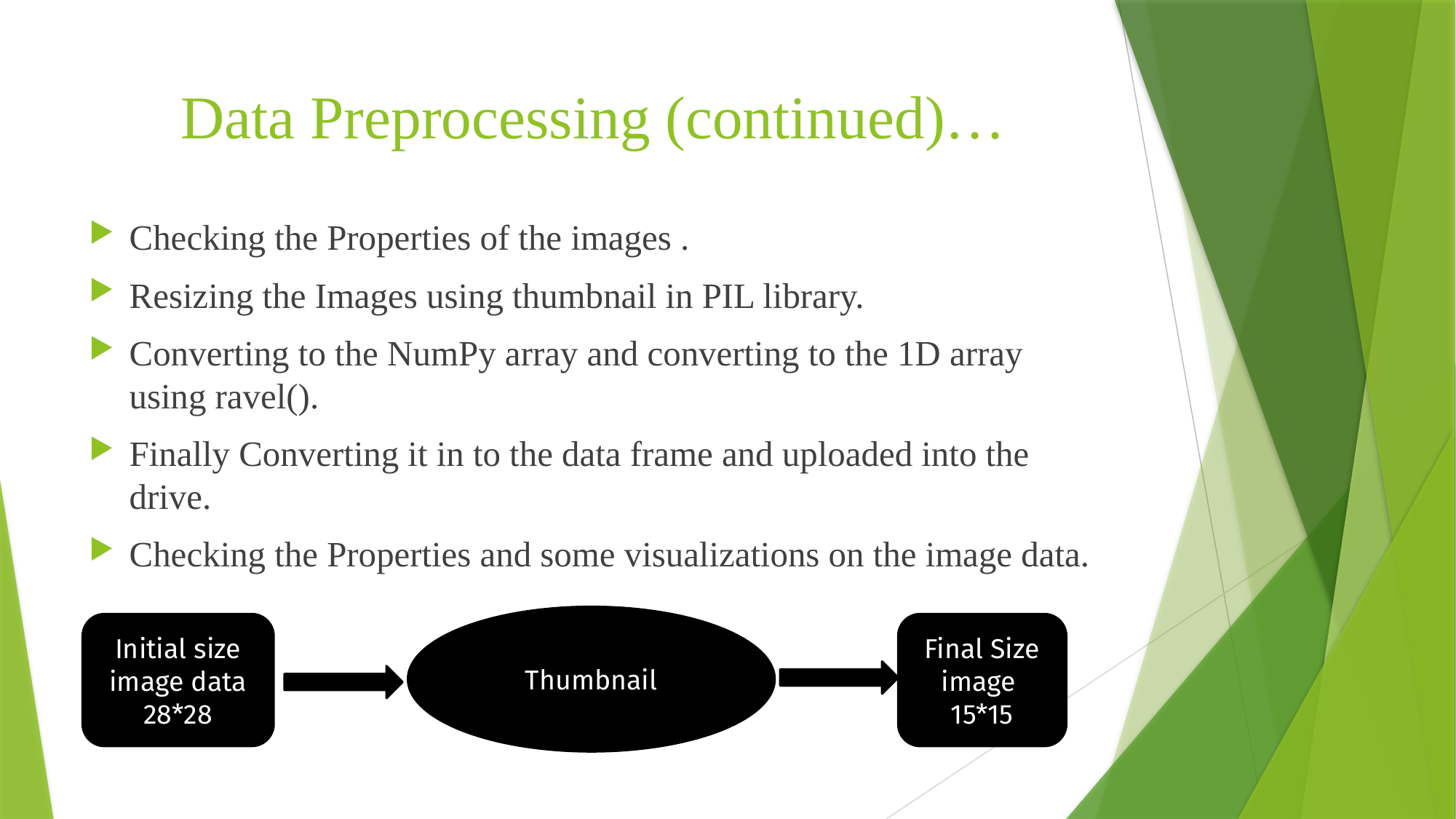

# Data Preprocessing (continued)…

Checking the Properties of the images .
Resizing the Images using thumbnail in PIL library.
Converting to the NumPy array and converting to the 1D array using ravel().
Finally Converting it in to the data frame and uploaded into the drive.
Checking the Properties and some visualizations on the image data.

Thumbnail
Initial size image data
28*28
Final Size image
15*15